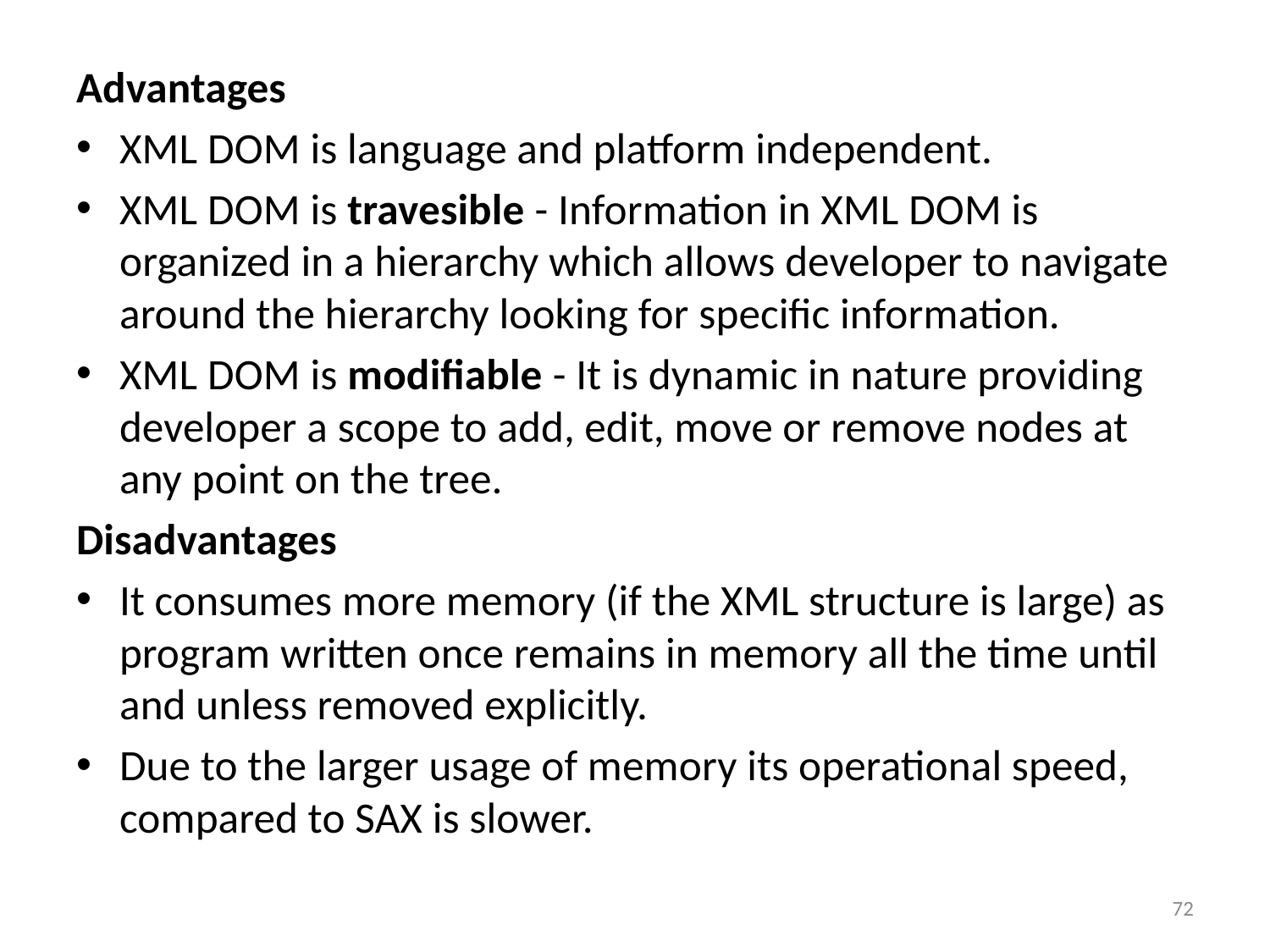

Advantages
XML DOM is language and platform independent.
XML DOM is travesible - Information in XML DOM is organized in a hierarchy which allows developer to navigate around the hierarchy looking for specific information.
XML DOM is modifiable - It is dynamic in nature providing developer a scope to add, edit, move or remove nodes at any point on the tree.
Disadvantages
It consumes more memory (if the XML structure is large) as program written once remains in memory all the time until and unless removed explicitly.
Due to the larger usage of memory its operational speed, compared to SAX is slower.

72